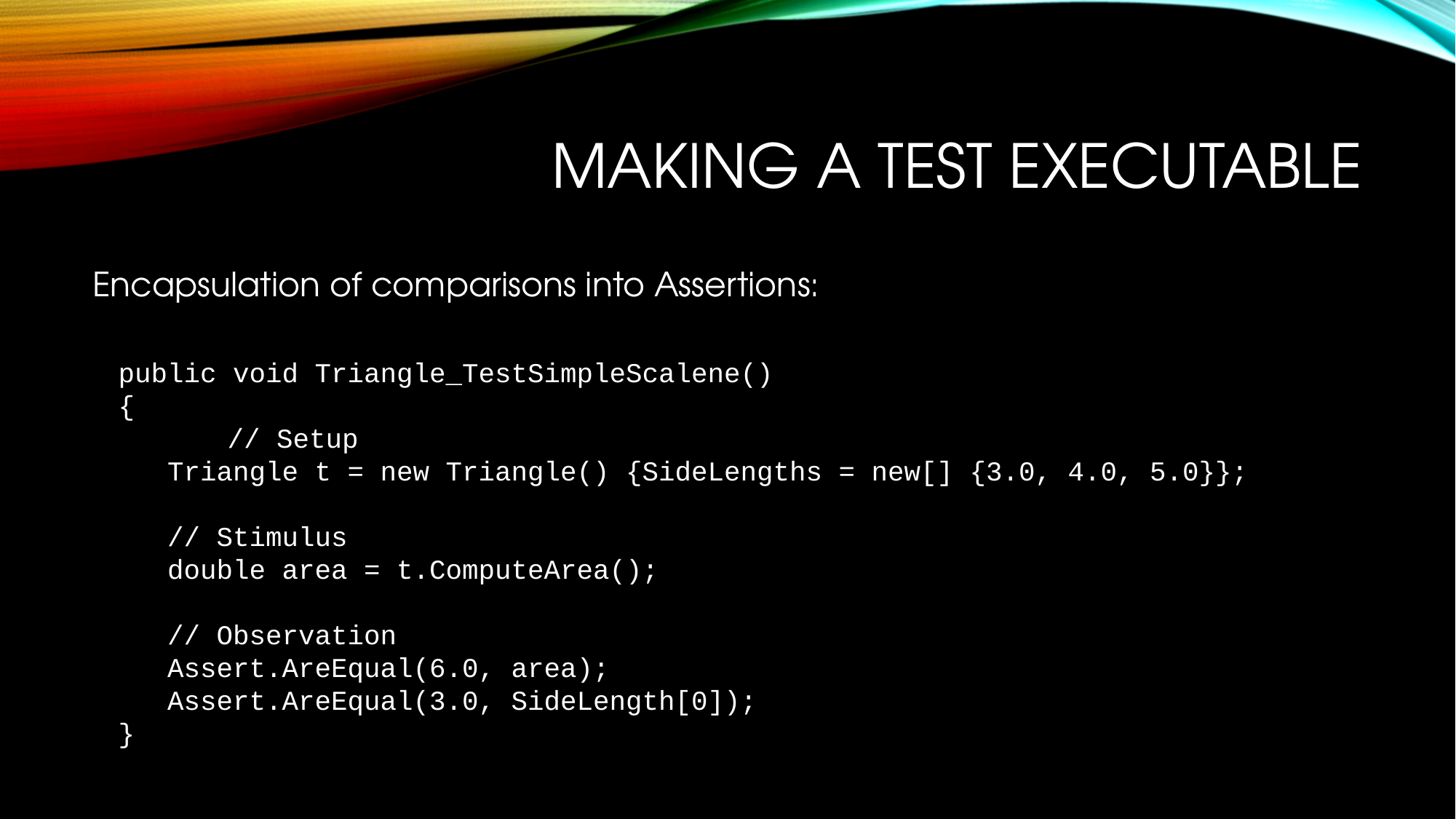

# Making a Test Executable
Encapsulation of comparisons into Assertions:

public void Triangle_TestSimpleScalene()
{
 	// Setup
   Triangle t = new Triangle() {SideLengths = new[] {3.0, 4.0, 5.0}};

   // Stimulus
   double area = t.ComputeArea();

   // Observation
   Assert.AreEqual(6.0, area);
   Assert.AreEqual(3.0, SideLength[0]);
}